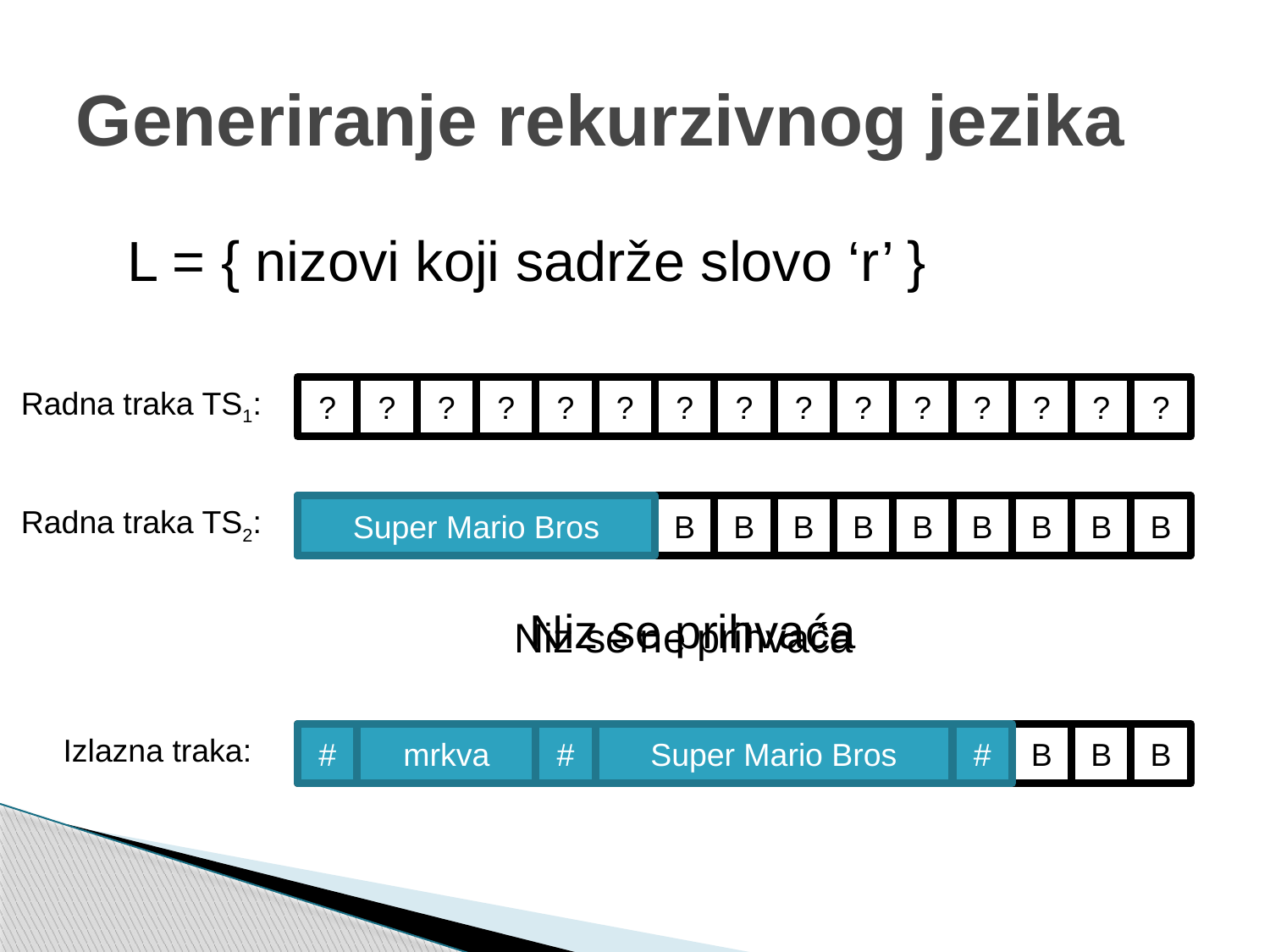

# Generiranje rekurzivnog jezika
L = { nizovi koji sadrže slovo ‘r’ }
Radna traka TS1:
?
?
?
?
?
?
?
?
?
?
?
?
?
?
?
Radna traka TS2:
B
B
B
B
B
B
B
B
B
B
B
B
B
B
B
mrkva
avion
Super Mario Bros
Niz se prihvaća
Niz se ne prihvaća
Izlazna traka:
B
B
B
B
B
B
B
B
B
B
B
B
B
B
B
#
mrkva
#
Super Mario Bros
#